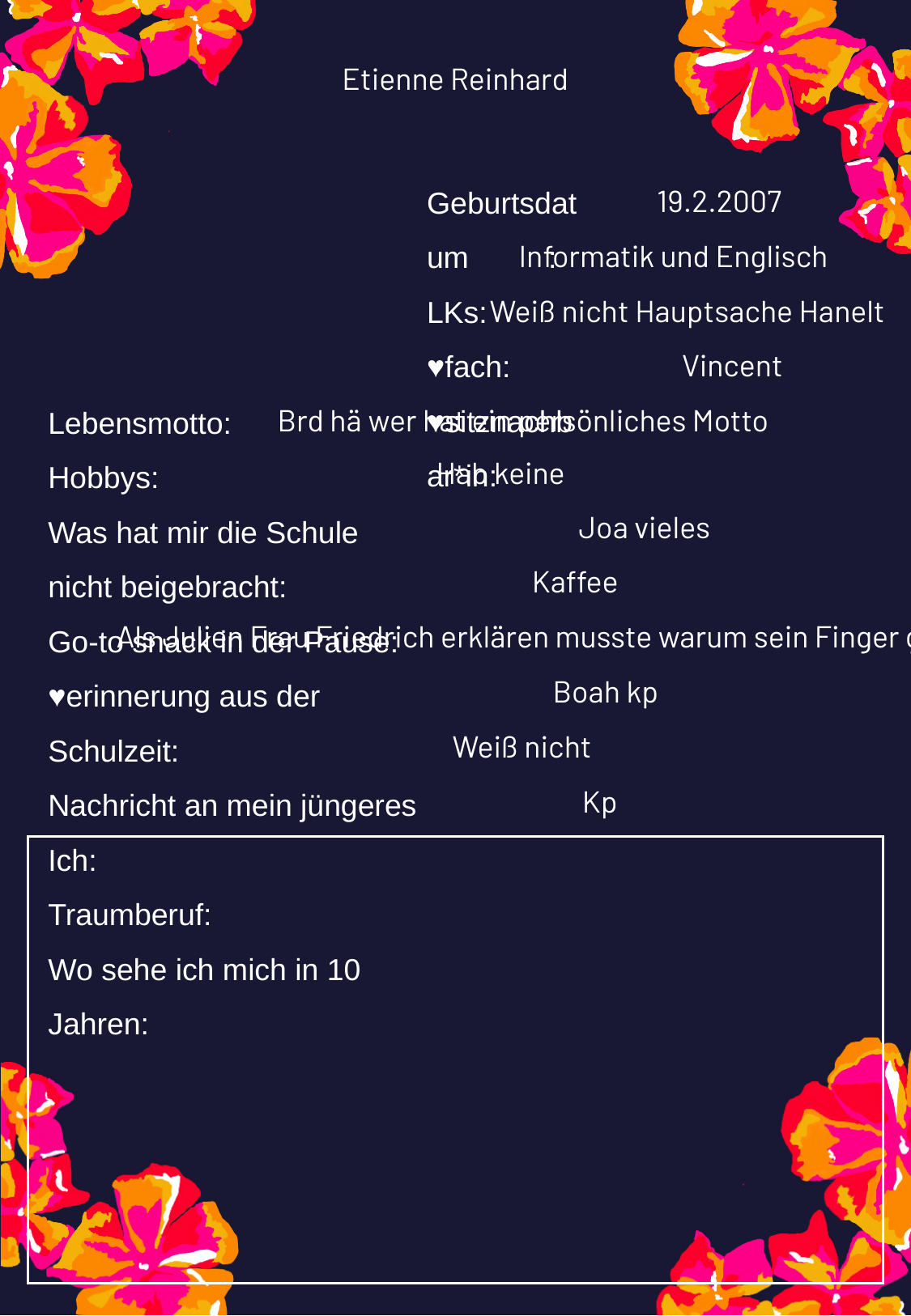

Etienne Reinhard

19.2.2007

Informatik und Englisch

Weiß nicht Hauptsache Hanelt

Vincent

Brd hä wer hat ein persönliches Motto

Hab keine

Joa vieles

Kaffee

Als Julien Frau Friedrich erklären musste warum sein Finger gebrochen ist.

Boah kp

Weiß nicht

Kp